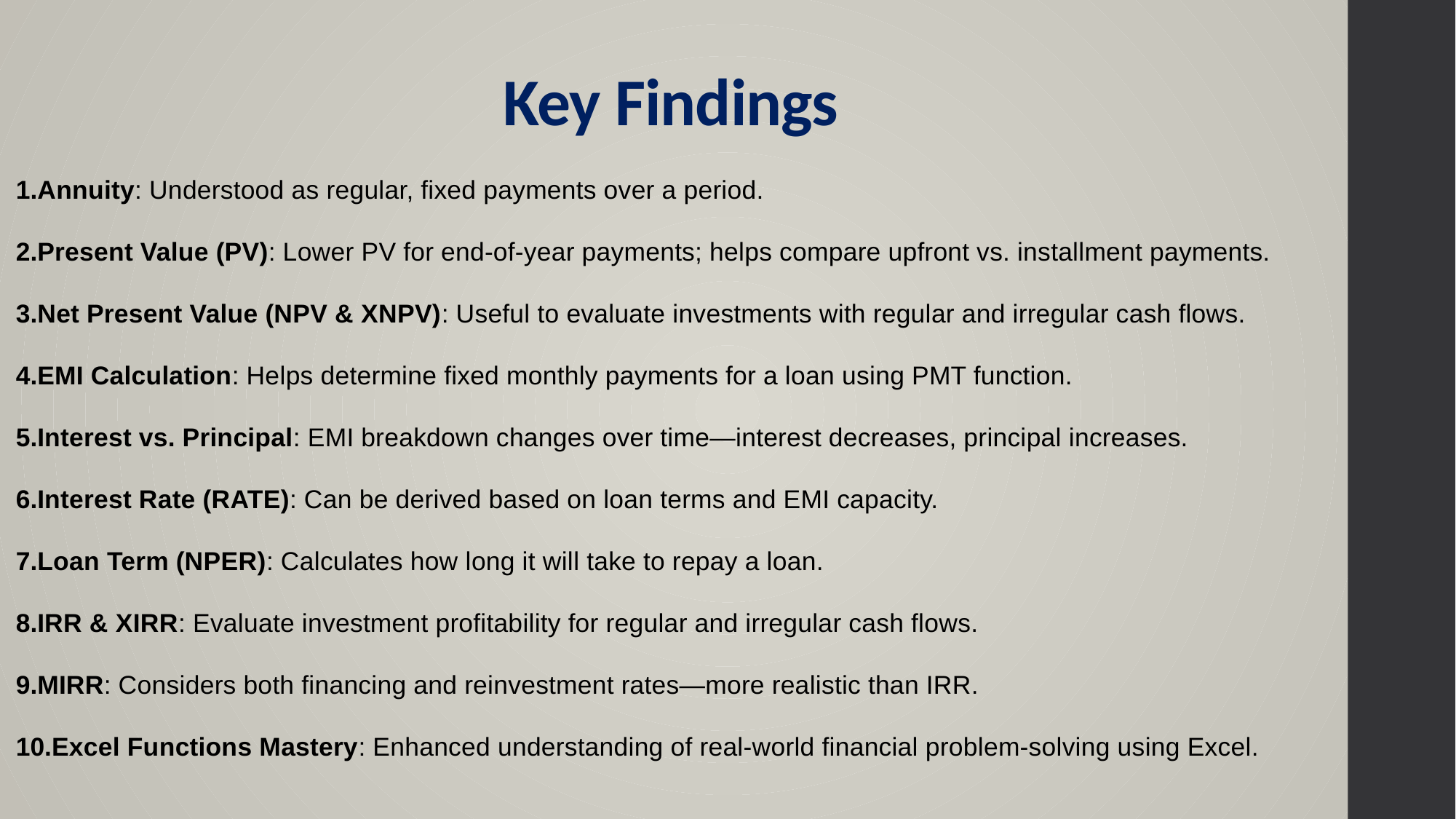

# Key Findings
Annuity: Understood as regular, fixed payments over a period.

Present Value (PV): Lower PV for end-of-year payments; helps compare upfront vs. installment payments.

Net Present Value (NPV & XNPV): Useful to evaluate investments with regular and irregular cash flows.

EMI Calculation: Helps determine fixed monthly payments for a loan using PMT function.

Interest vs. Principal: EMI breakdown changes over time—interest decreases, principal increases.

Interest Rate (RATE): Can be derived based on loan terms and EMI capacity.

Loan Term (NPER): Calculates how long it will take to repay a loan.

IRR & XIRR: Evaluate investment profitability for regular and irregular cash flows.

MIRR: Considers both financing and reinvestment rates—more realistic than IRR.

Excel Functions Mastery: Enhanced understanding of real-world financial problem-solving using Excel.